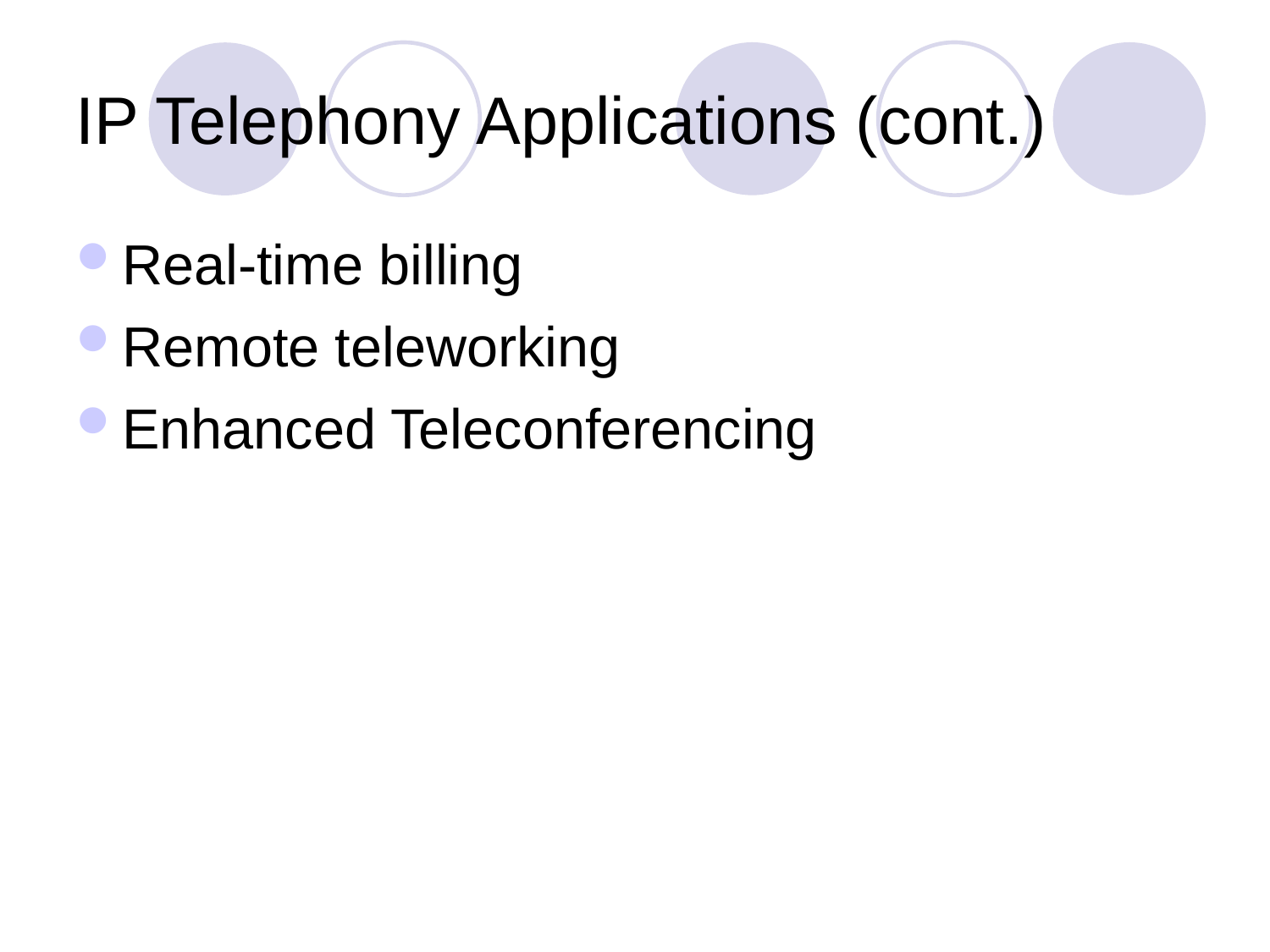

IP Telephony Applications (cont.)
Real-time billing
Remote teleworking
Enhanced Teleconferencing